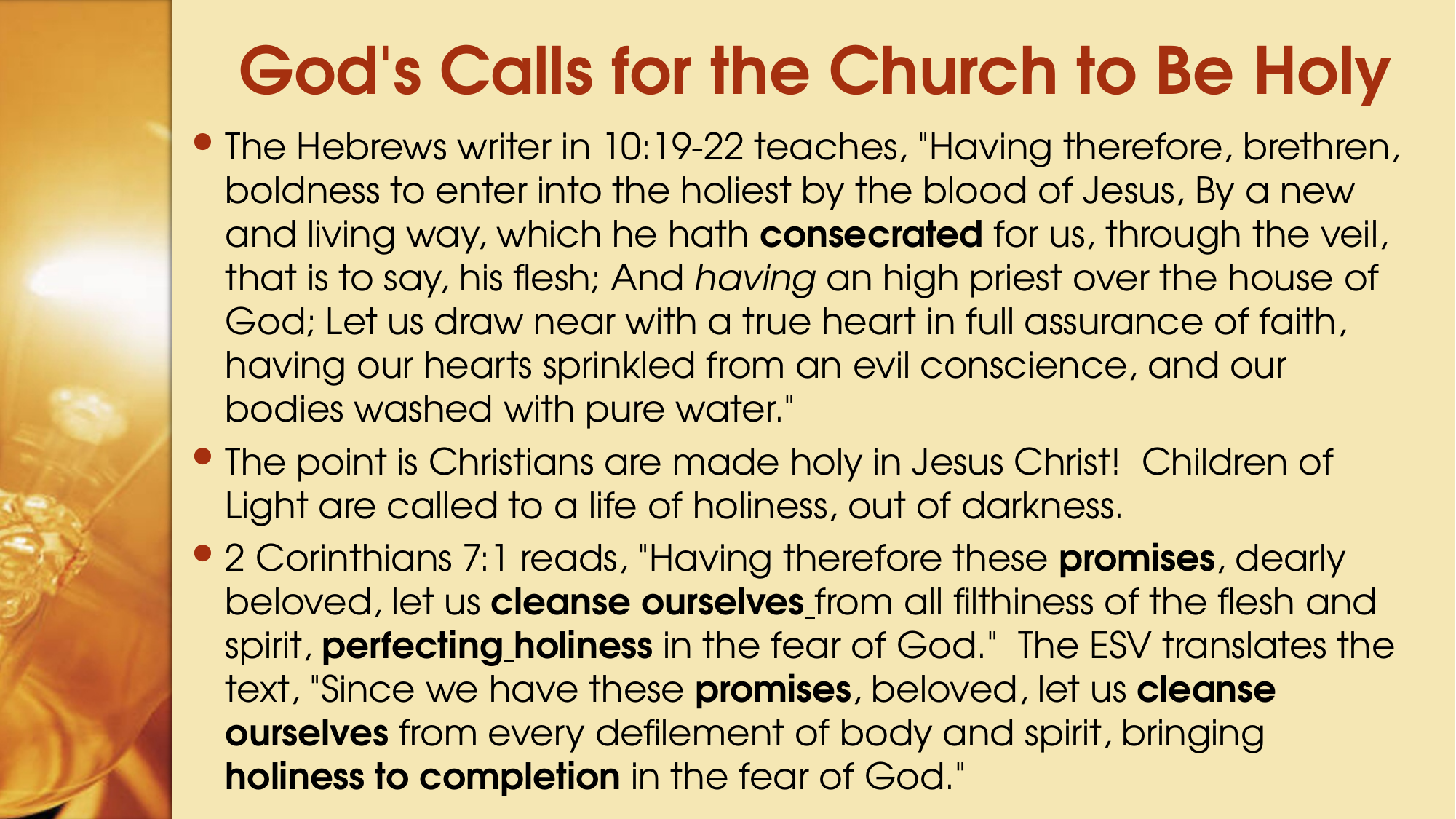

# God's Calls for the Church to Be Holy
The Hebrews writer in 10:19-22 teaches, "Having therefore, brethren, boldness to enter into the holiest by the blood of Jesus, By a new and living way, which he hath consecrated for us, through the veil, that is to say, his flesh; And having an high priest over the house of God; Let us draw near with a true heart in full assurance of faith, having our hearts sprinkled from an evil conscience, and our bodies washed with pure water."
The point is Christians are made holy in Jesus Christ!  Children of Light are called to a life of holiness, out of darkness.
2 Corinthians 7:1 reads, "Having therefore these promises, dearly beloved, let us cleanse ourselves from all filthiness of the flesh and spirit, perfecting holiness in the fear of God."  The ESV translates the text, "Since we have these promises, beloved, let us cleanse ourselves from every defilement of body and spirit, bringing holiness to completion in the fear of God."